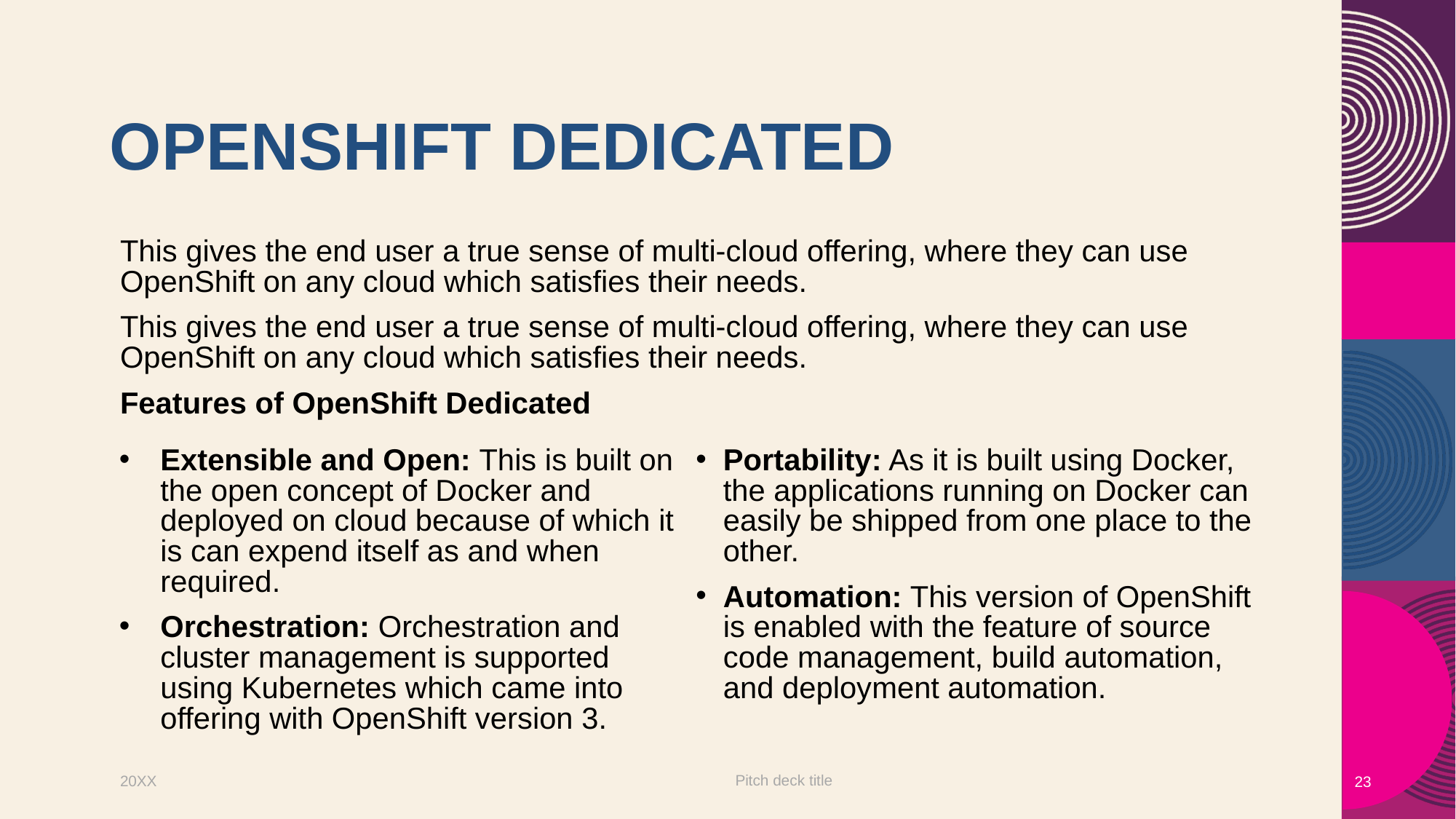

# OpenShift Dedicated
This gives the end user a true sense of multi-cloud offering, where they can use OpenShift on any cloud which satisfies their needs.
This gives the end user a true sense of multi-cloud offering, where they can use OpenShift on any cloud which satisfies their needs.
Features of OpenShift Dedicated

Extensible and Open: This is built on the open concept of Docker and deployed on cloud because of which it is can expend itself as and when required.
Orchestration: Orchestration and cluster management is supported using Kubernetes which came into offering with OpenShift version 3.
Portability: As it is built using Docker, the applications running on Docker can easily be shipped from one place to the other.
Automation: This version of OpenShift is enabled with the feature of source code management, build automation, and deployment automation.
Pitch deck title
20XX
23